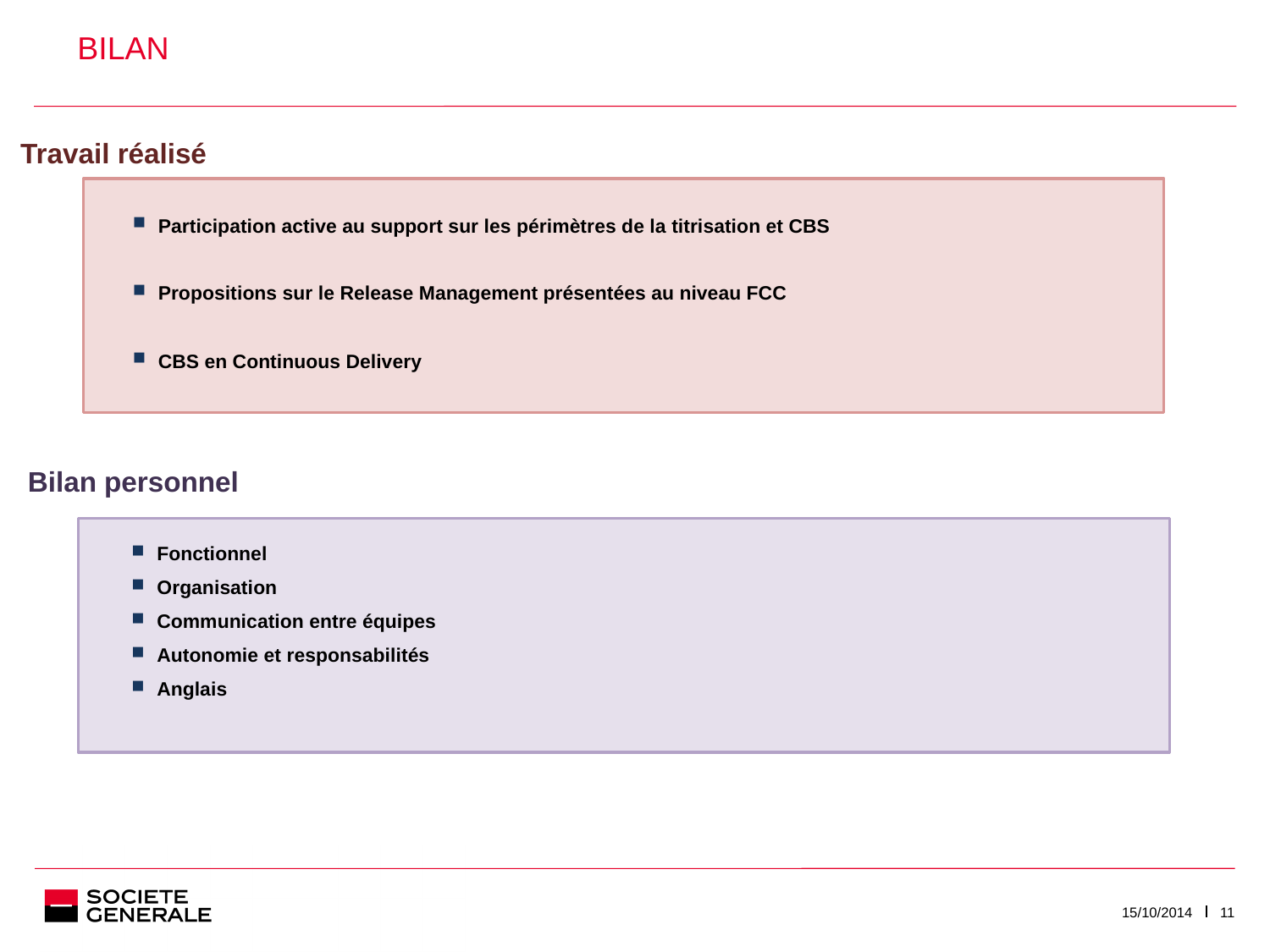

BILAN
Travail réalisé

Participation active au support sur les périmètres de la titrisation et CBS

Propositions sur le Release Management présentées au niveau FCC

CBS en Continuous Delivery

Bilan personnel

Fonctionnel
Organisation
Communication entre équipes
Autonomie et responsabilités
Anglais